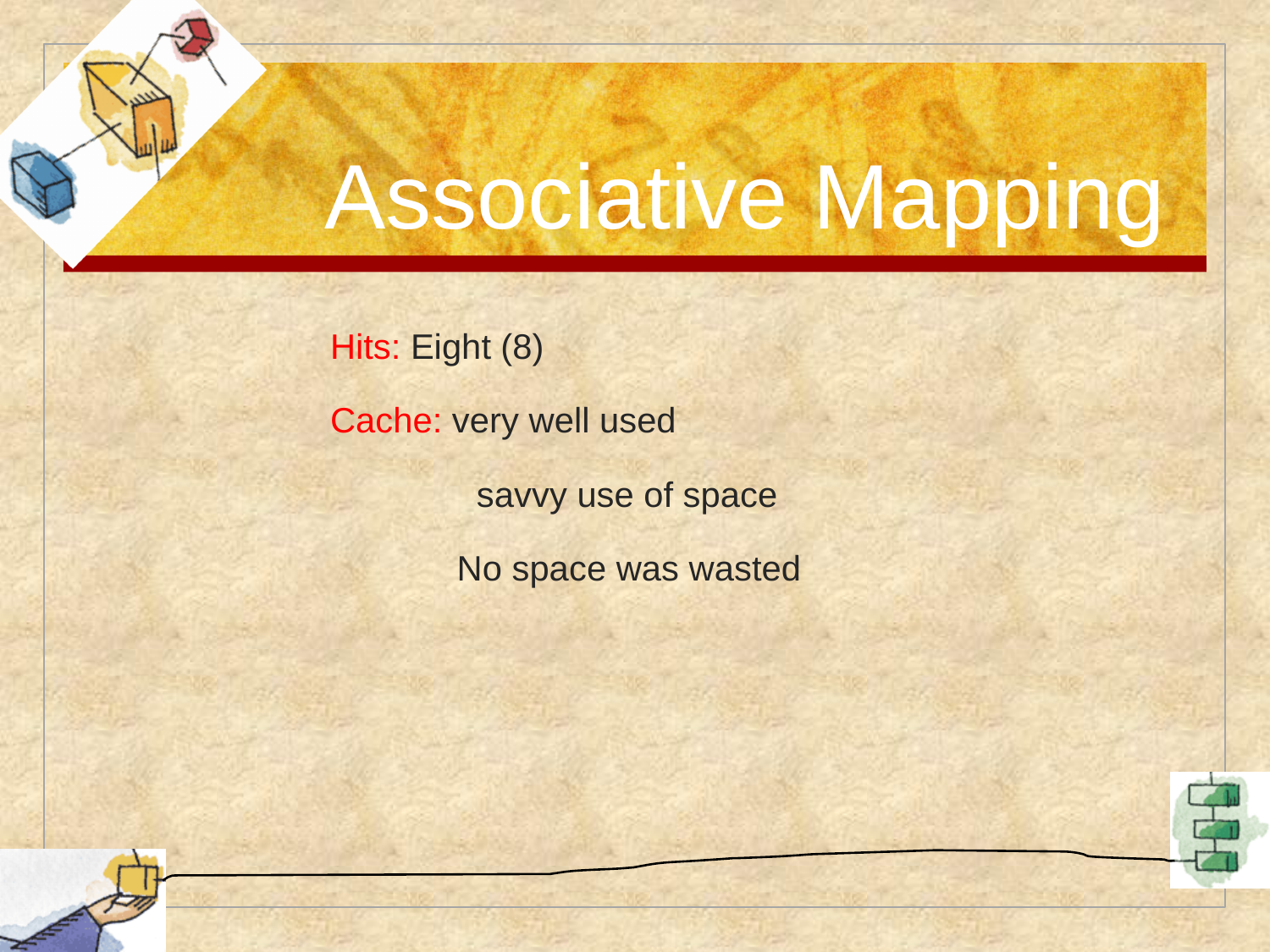

# Associative Mapping
Hits: Eight (8)
Cache: very well used
	  savvy use of space
             No space was wasted